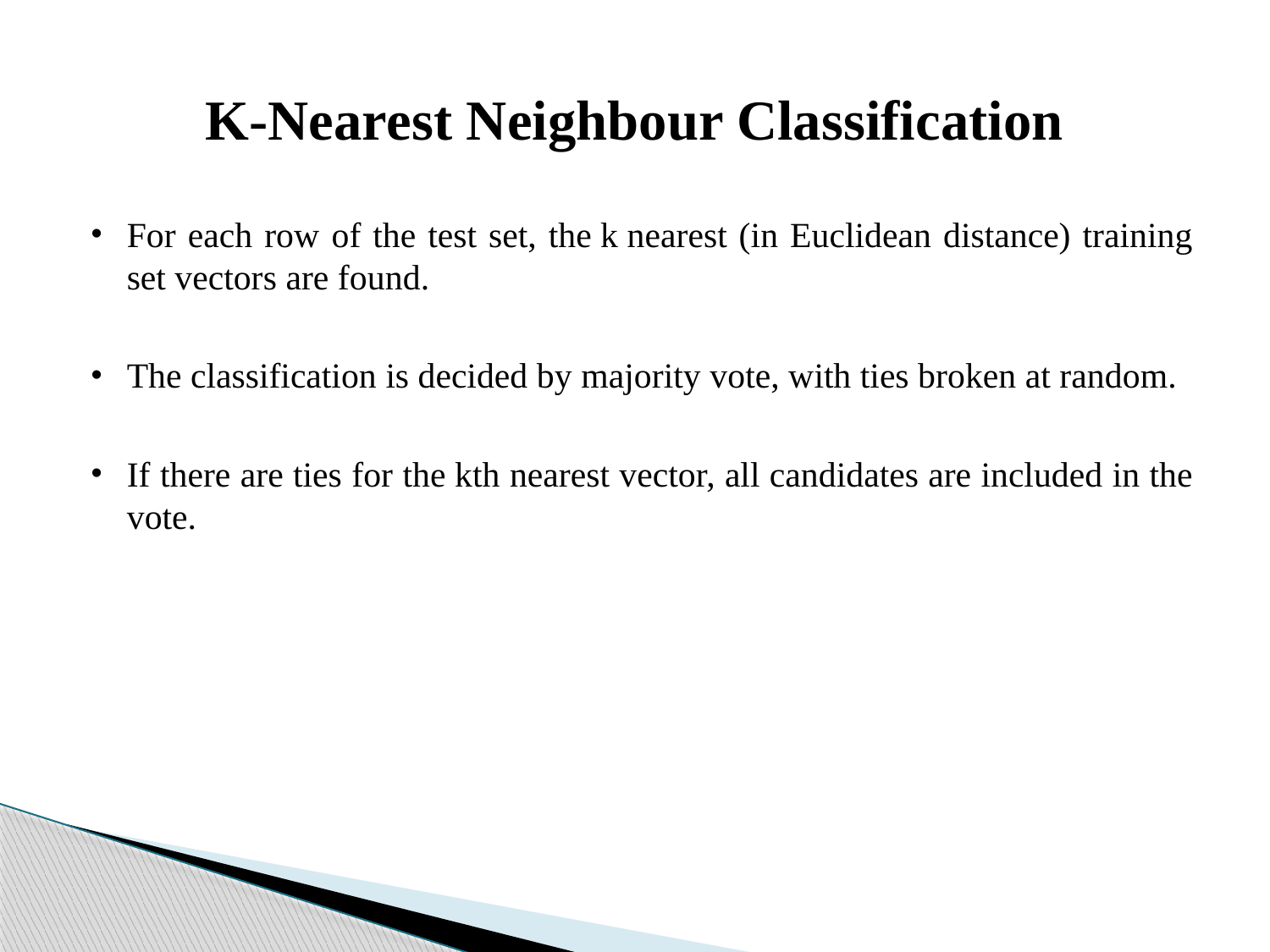

# K-Nearest Neighbour Classification
For each row of the test set, the k nearest (in Euclidean distance) training set vectors are found.

The classification is decided by majority vote, with ties broken at random.

If there are ties for the kth nearest vector, all candidates are included in the vote.